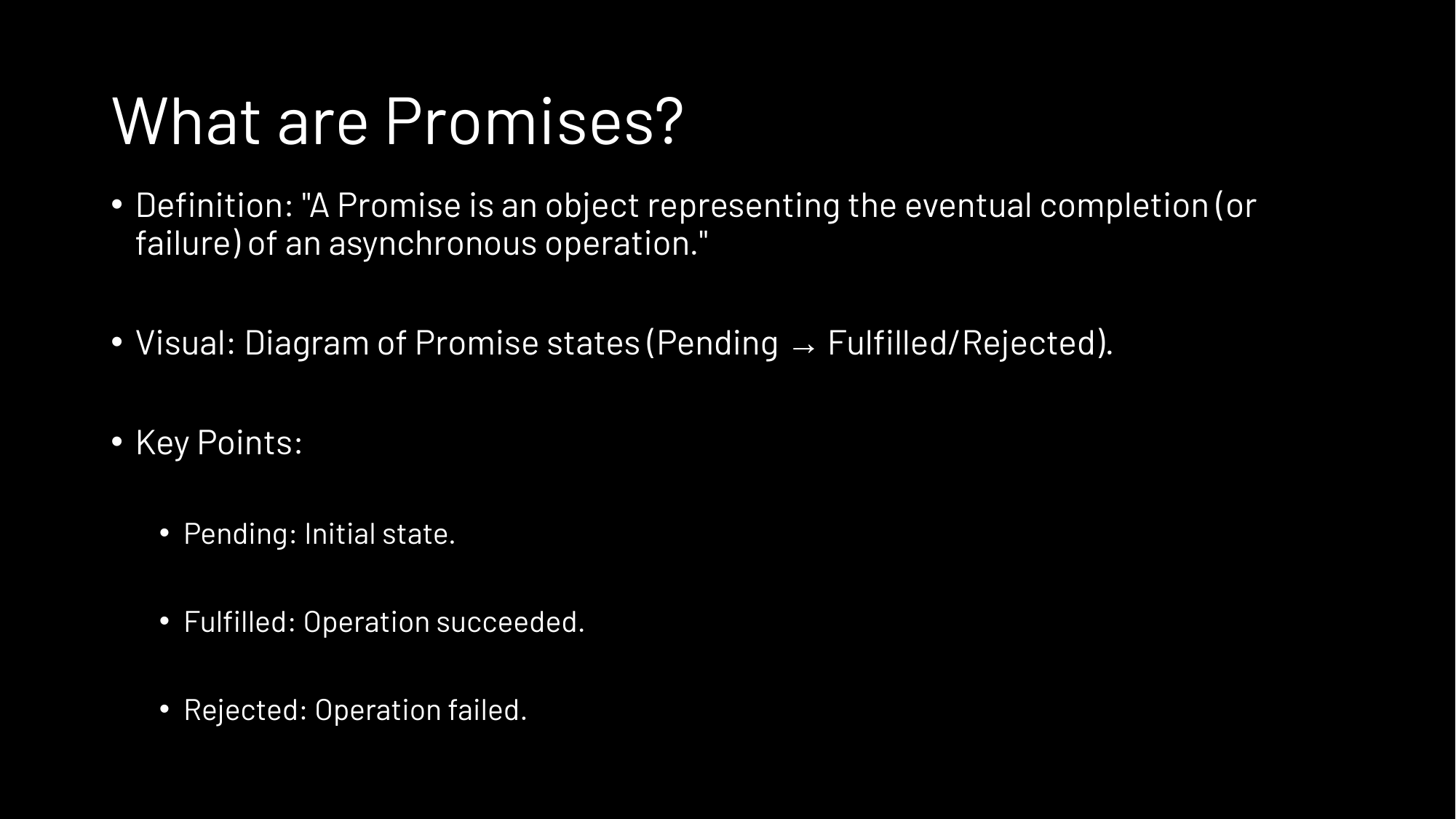

# What are Promises?
Definition: "A Promise is an object representing the eventual completion (or failure) of an asynchronous operation."

Visual: Diagram of Promise states (Pending → Fulfilled/Rejected).

Key Points:

Pending: Initial state.

Fulfilled: Operation succeeded.

Rejected: Operation failed.